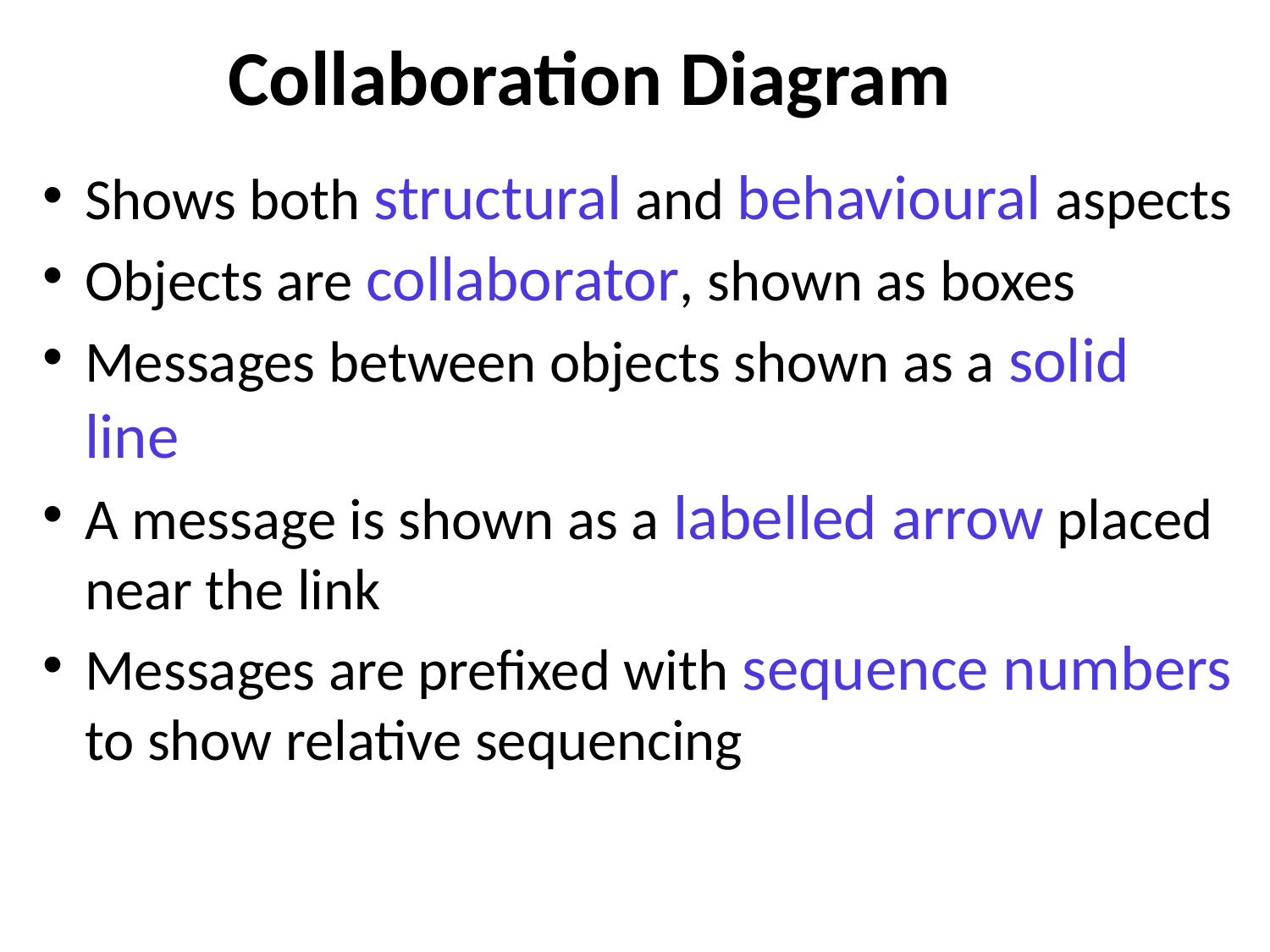

# Collaboration Diagram
Shows both structural and behavioural aspects
Objects are collaborator, shown as boxes
Messages between objects shown as a solid line
A message is shown as a labelled arrow placed near the link
Messages are prefixed with sequence numbers to show relative sequencing